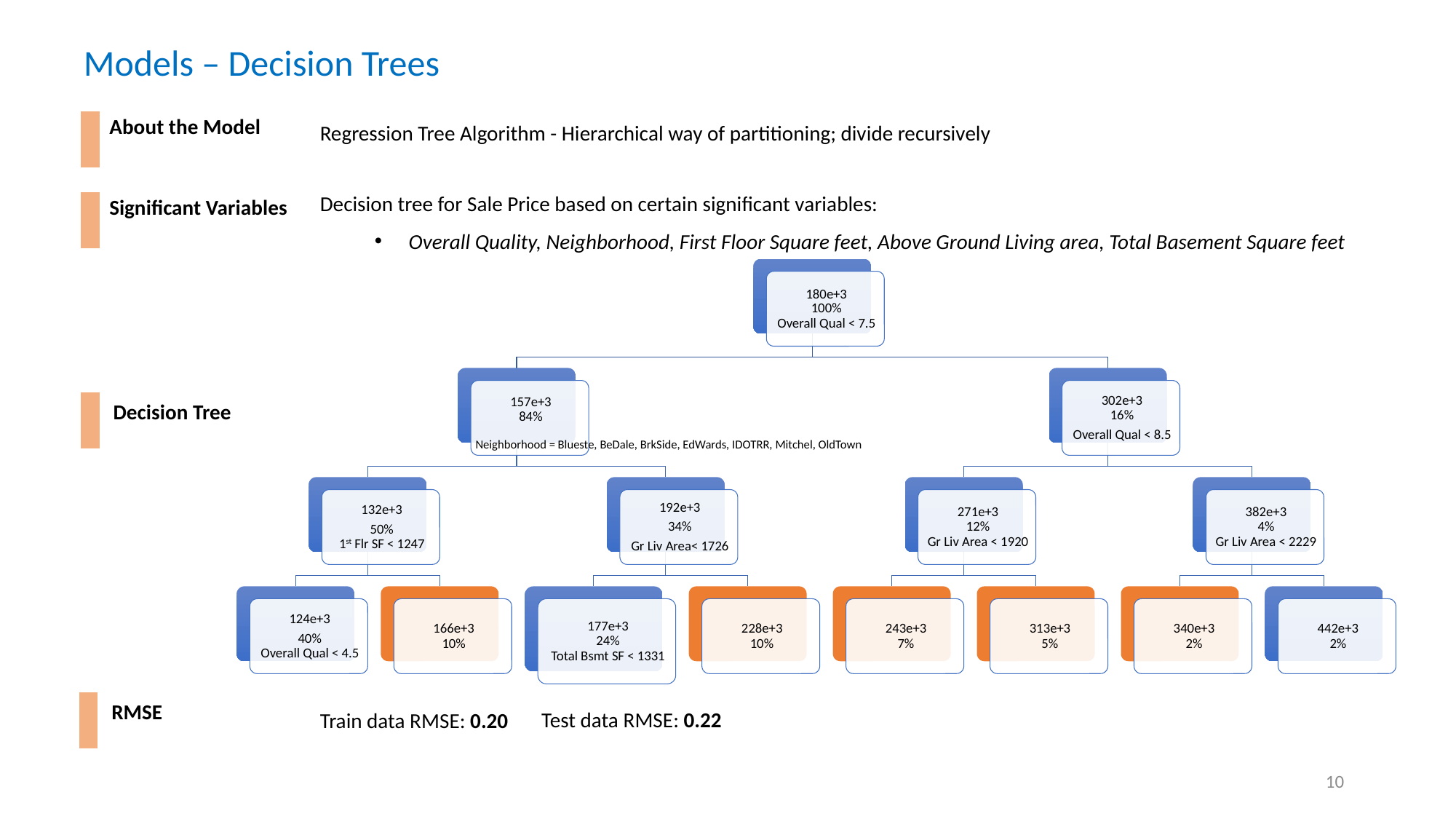

Models – Decision Trees
About the Model

Regression Tree Algorithm - Hierarchical way of partitioning; divide recursively
180e+3
100%
Overall Qual < 7.5
157e+3
84%
132e+3
50%
1st Flr SF < 1247
124e+3
40%
Overall Qual < 4.5
166e+3
10%
192e+3
34%
Gr Liv Area< 1726
177e+3
24%
Total Bsmt SF < 1331
228e+3
10%
302e+3
16%
Overall Qual < 8.5
271e+3
12%
Gr Liv Area < 1920
243e+3
7%
313e+3
5%
382e+3
4%
Gr Liv Area < 2229
340e+3
2%
442e+3
2%
Neighborhood = Blueste, BeDale, BrkSide, EdWards, IDOTRR, Mitchel, OldTown
Decision tree for Sale Price based on certain significant variables:
Overall Quality, Neighborhood, First Floor Square feet, Above Ground Living area, Total Basement Square feet
Significant Variables

Decision Tree

RMSE

Test data RMSE: 0.22

Train data RMSE: 0.20

10